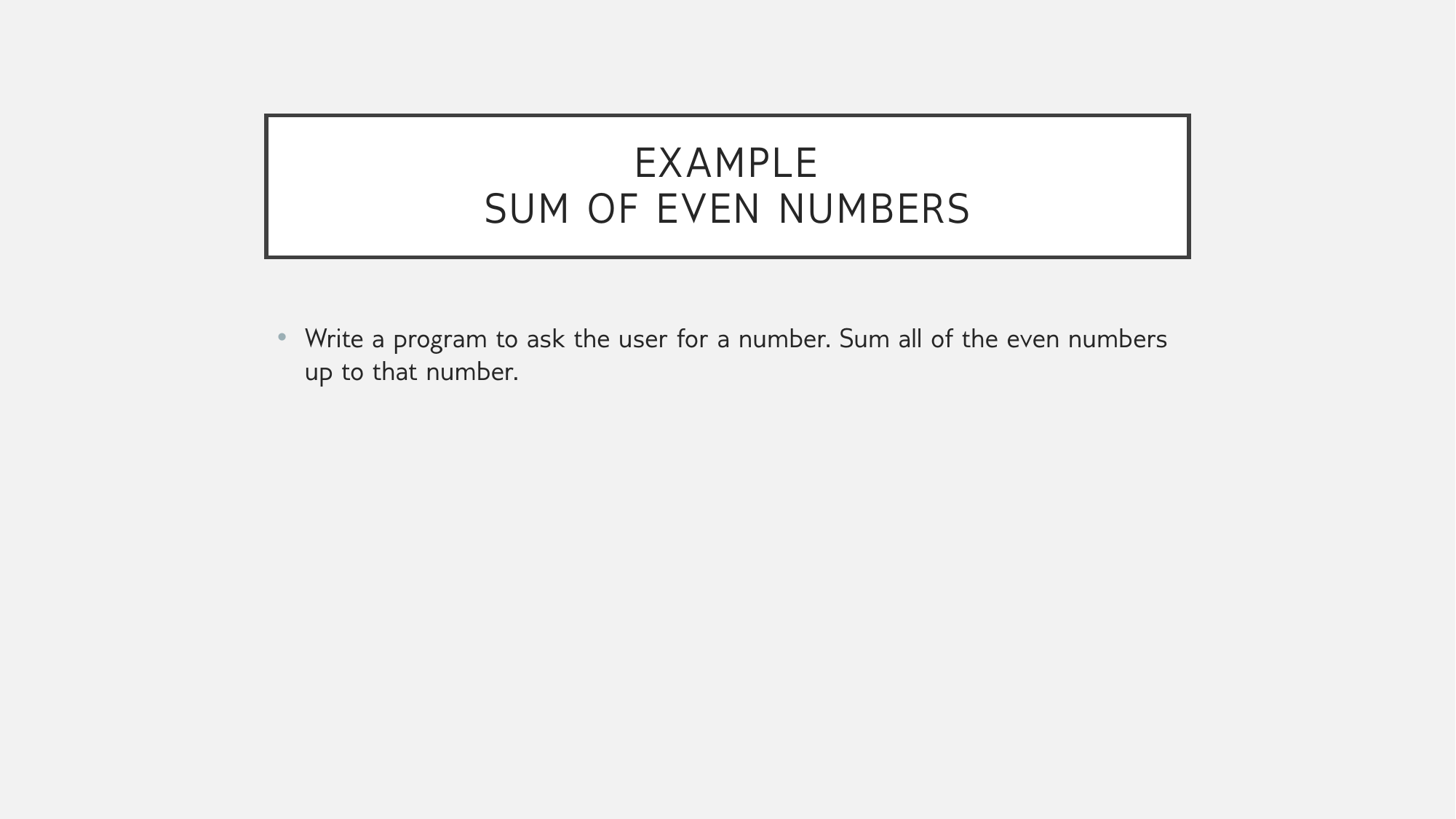

# Example Sum of even numbers
Write a program to ask the user for a number. Sum all of the even numbers up to that number.